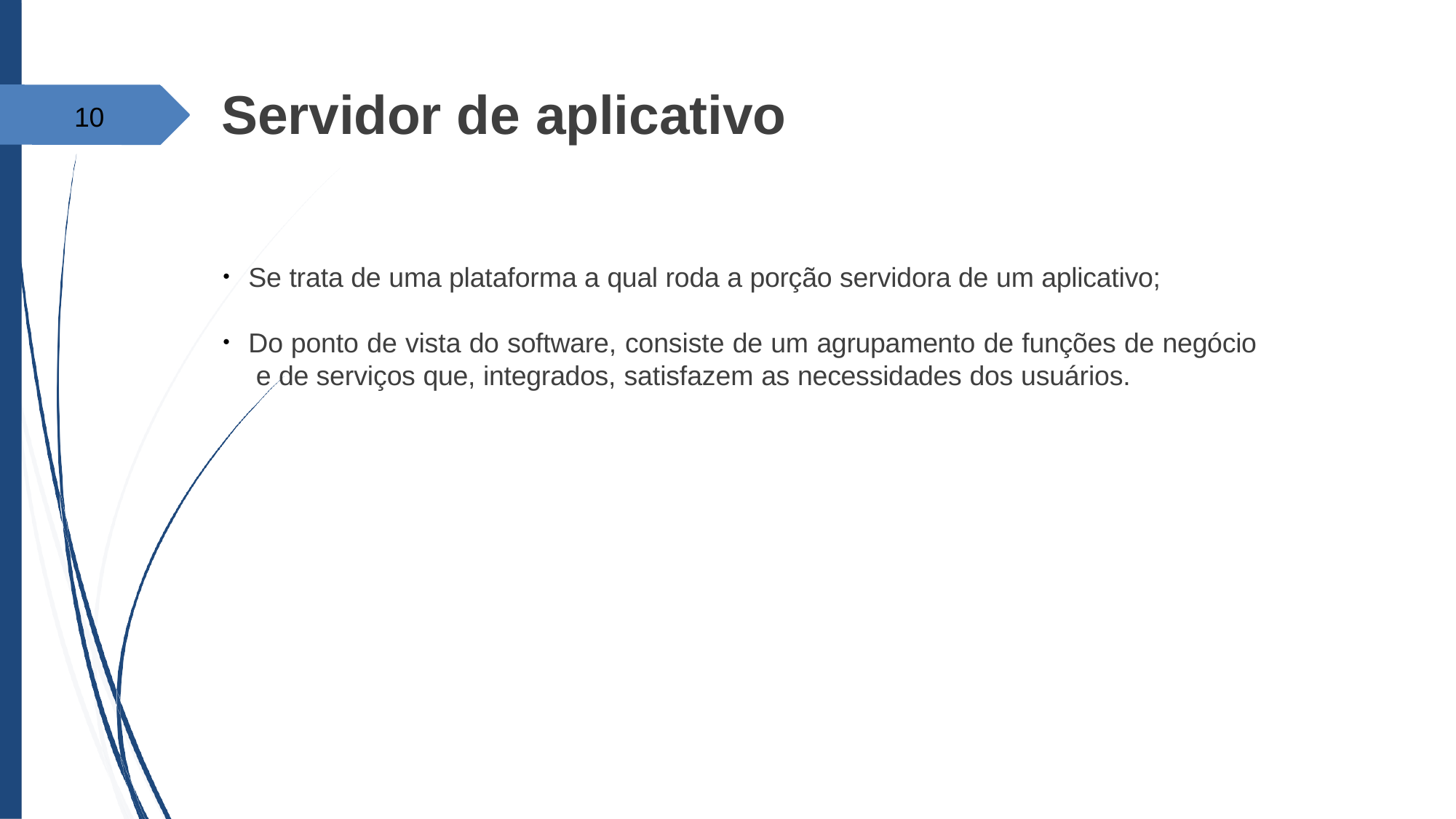

# Servidor de aplicativo
10
Se trata de uma plataforma a qual roda a porção servidora de um aplicativo;
●
Do ponto de vista do software, consiste de um agrupamento de funções de negócio  e de serviços que, integrados, satisfazem as necessidades dos usuários.
●